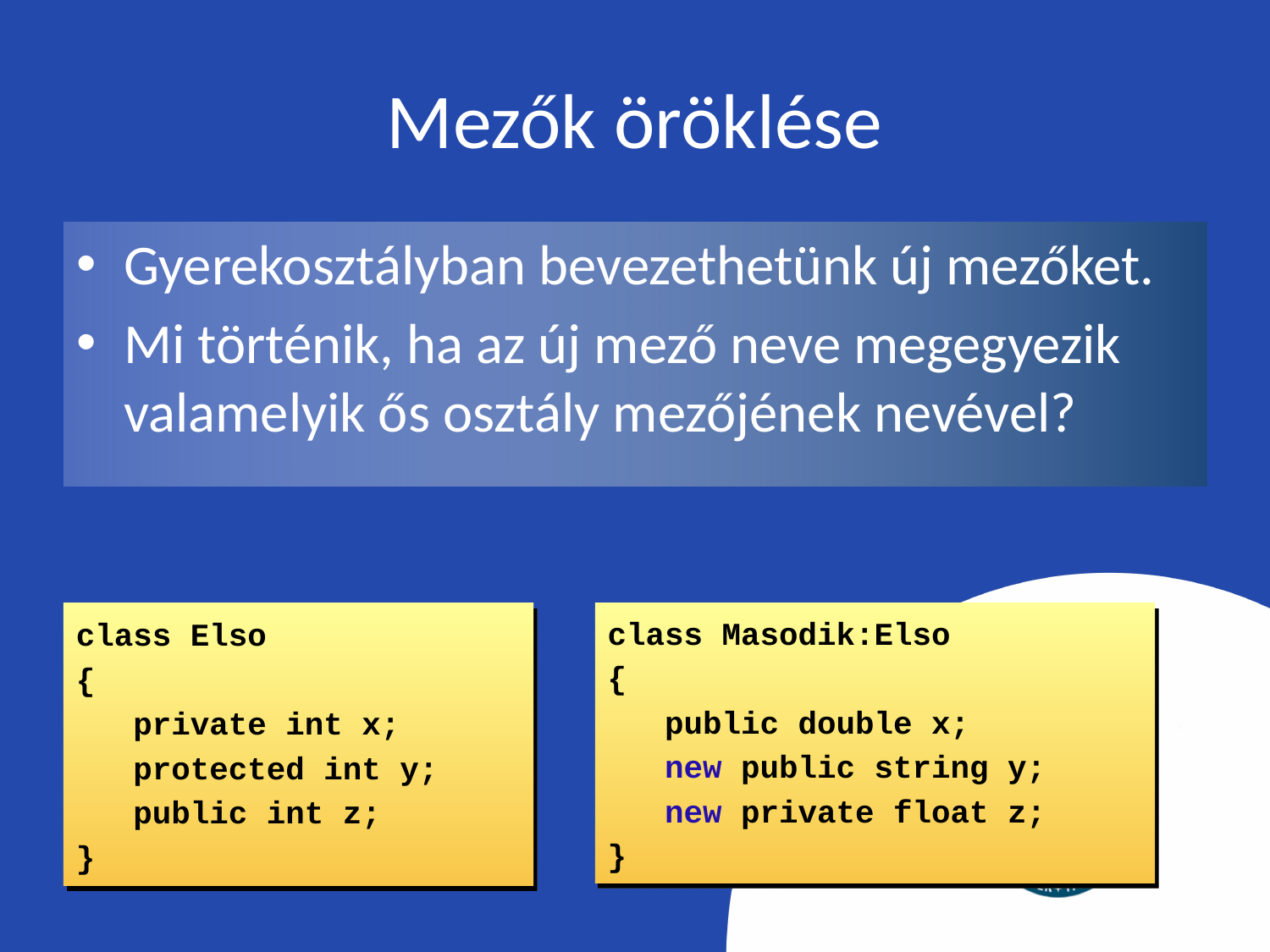

# Mezők öröklése
Gyerekosztályban bevezethetünk új mezőket.
Mi történik, ha az új mező neve megegyezik valamelyik ős osztály mezőjének nevével?
class Elso
{
   private int x;
   protected int y;
   public int z;
}
class Masodik:Elso
{
   public double x;
   new public string y;
   new private float z;
}